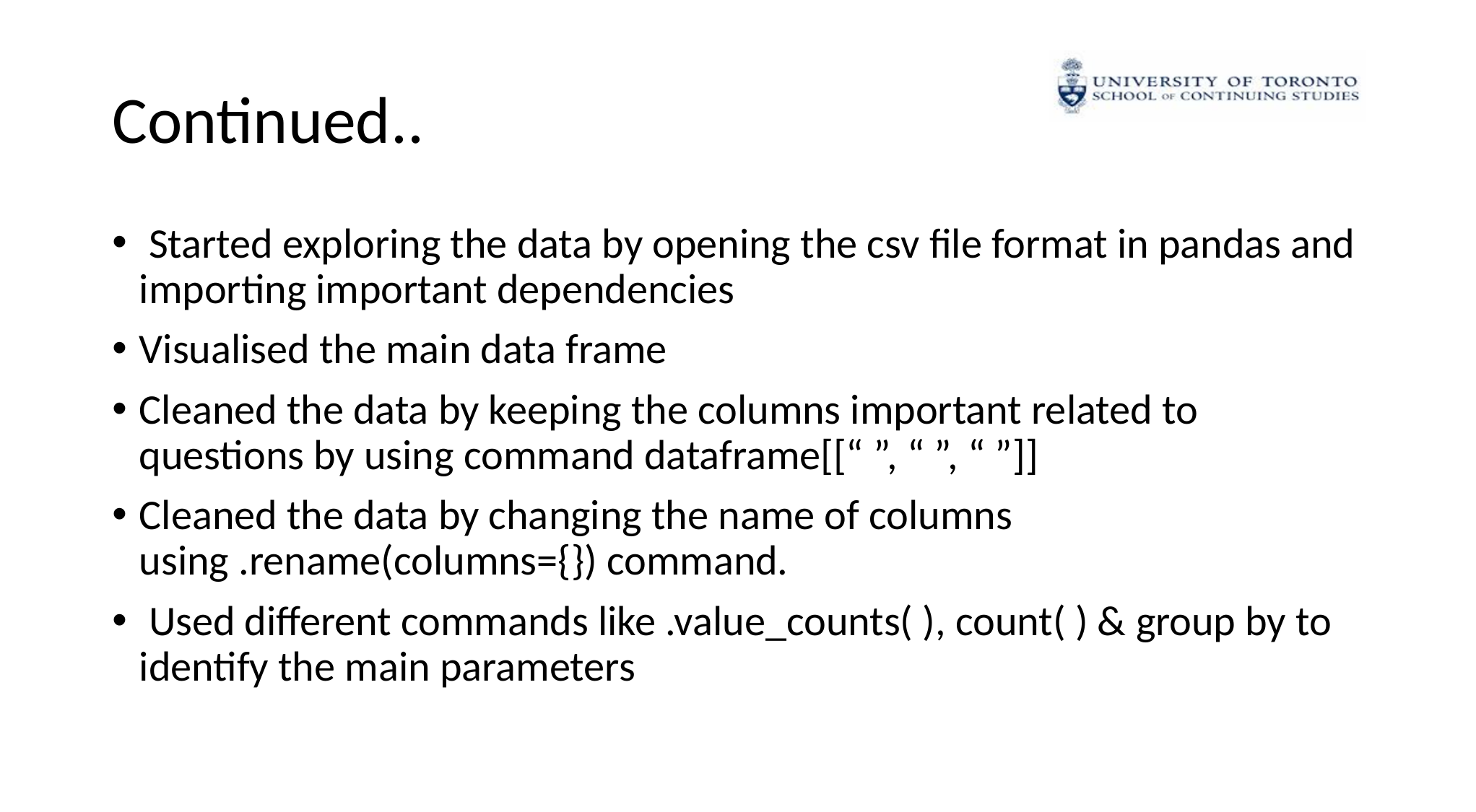

# Continued..
 Started exploring the data by opening the csv file format in pandas and importing important dependencies
Visualised the main data frame
Cleaned the data by keeping the columns important related to questions by using command dataframe[[“ ”, “ ”, “ ”]]
Cleaned the data by changing the name of columns using .rename(columns={}) command.
 Used different commands like .value_counts( ), count( ) & group by to identify the main parameters